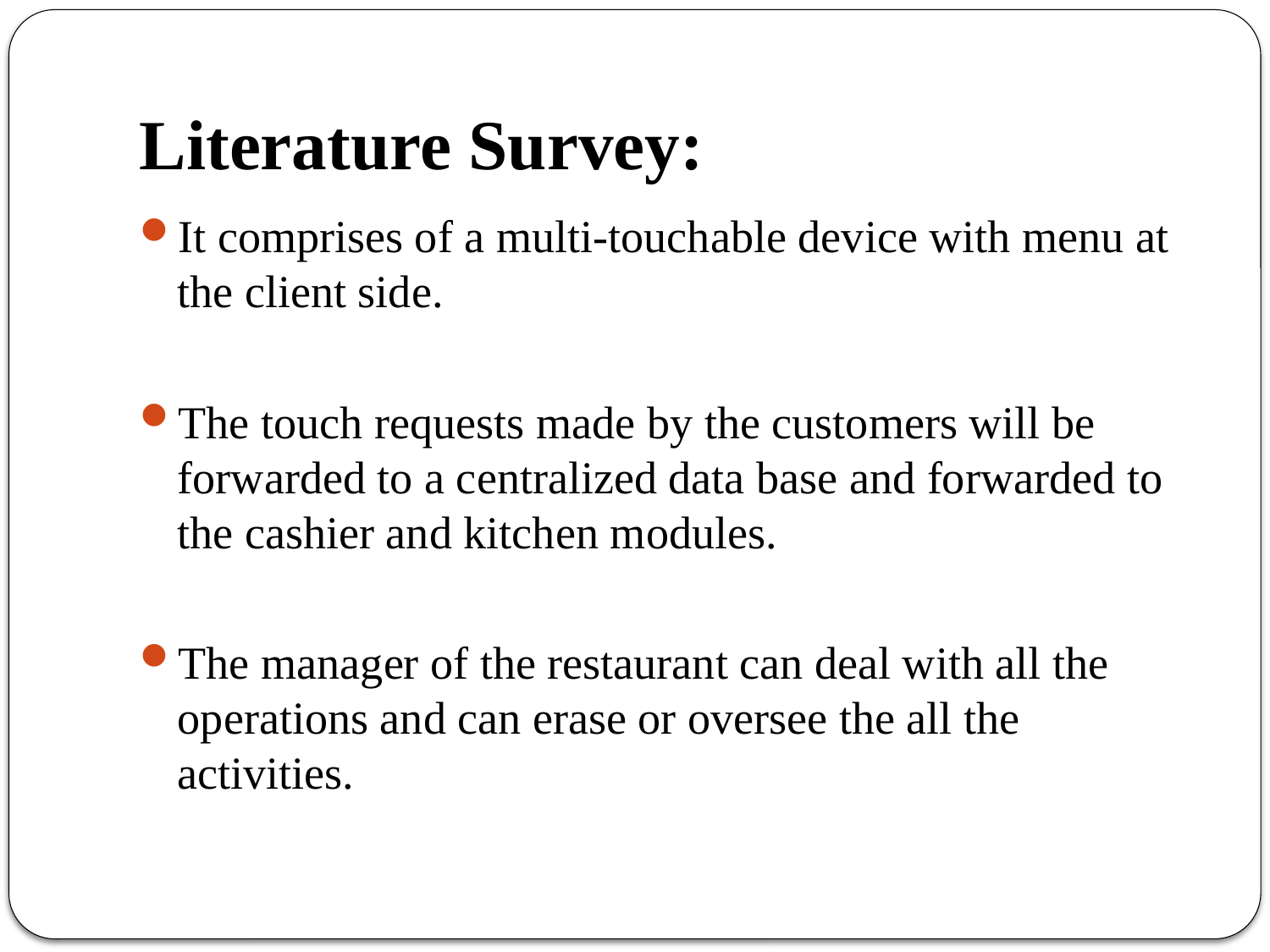

# Literature Survey:
It comprises of a multi-touchable device with menu at the client side.

The touch requests made by the customers will be forwarded to a centralized data base and forwarded to the cashier and kitchen modules.

The manager of the restaurant can deal with all the operations and can erase or oversee the all the activities.